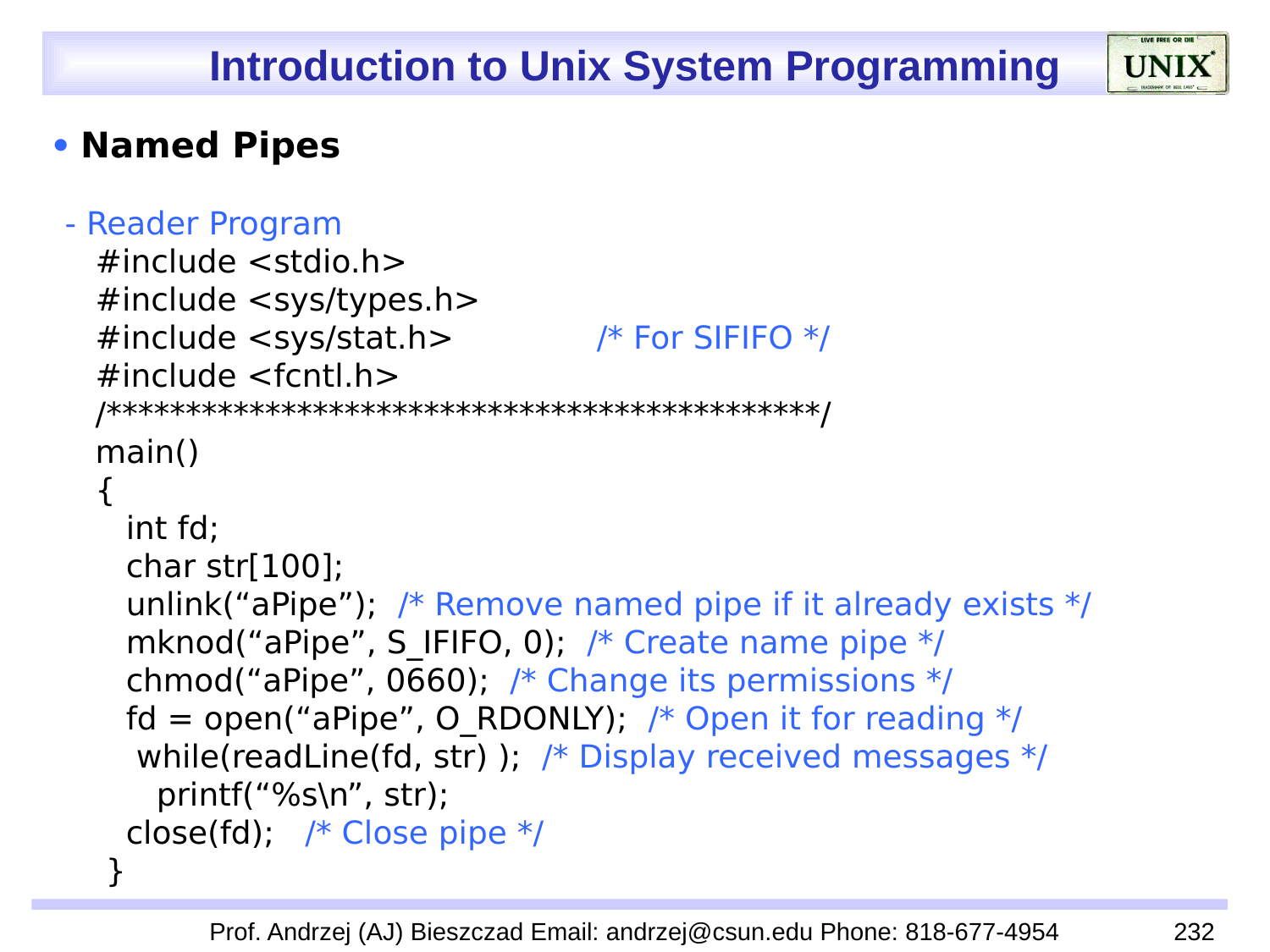

• Named Pipes

 - Reader Program
    #include <stdio.h>
    #include <sys/types.h>
    #include <sys/stat.h>              /* For SIFIFO */
    #include <fcntl.h>
    /*********************************************/
    main()
    {
       int fd;
       char str[100];
       unlink(“aPipe”);  /* Remove named pipe if it already exists */
       mknod(“aPipe”, S_IFIFO, 0);  /* Create name pipe */
       chmod(“aPipe”, 0660);  /* Change its permissions */
       fd = open(“aPipe”, O_RDONLY);  /* Open it for reading */
        while(readLine(fd, str) );  /* Display received messages */
          printf(“%s\n”, str);
       close(fd);   /* Close pipe */
     }
Prof. Andrzej (AJ) Bieszczad Email: andrzej@csun.edu Phone: 818-677-4954
232